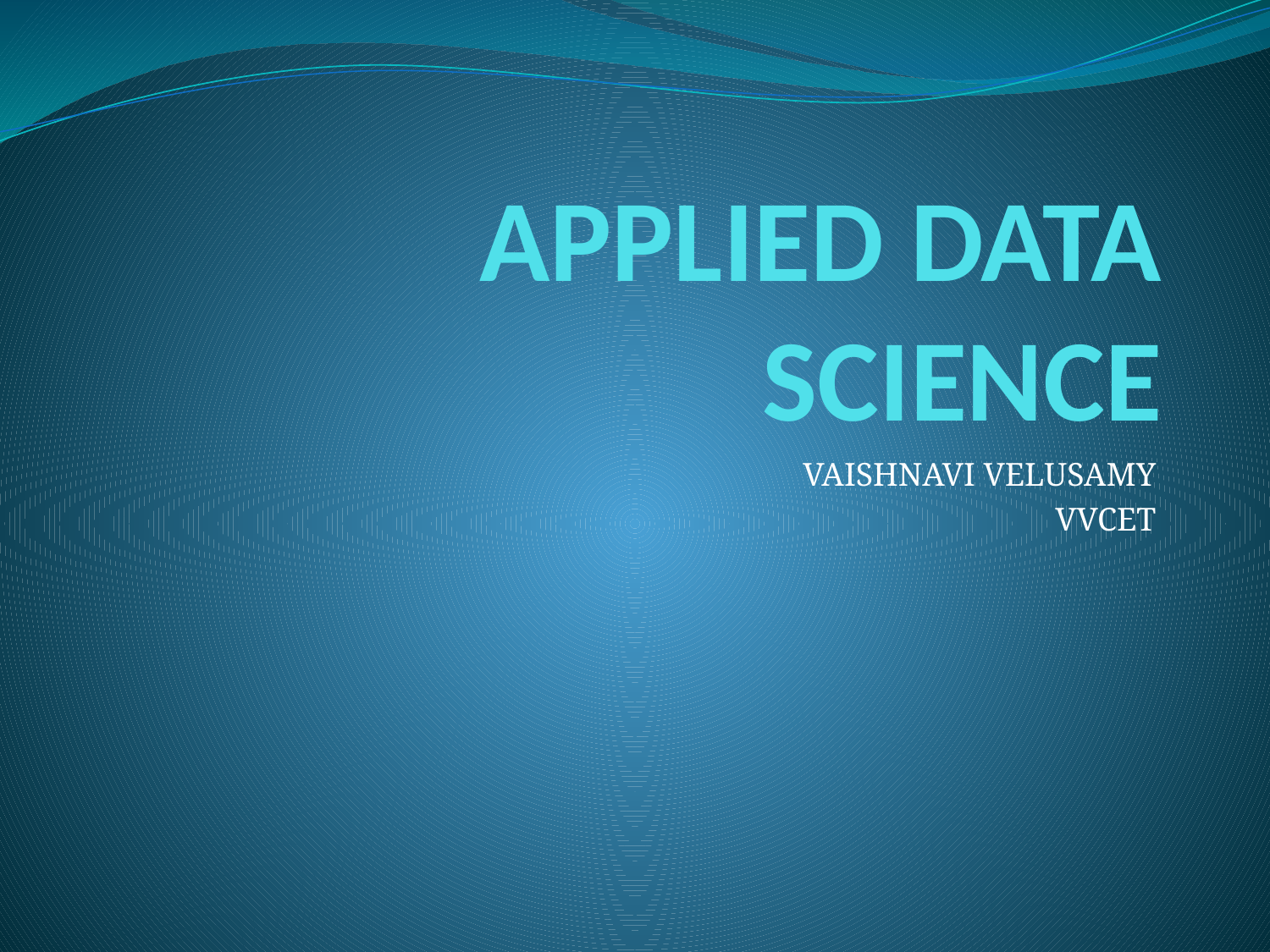

# APPLIED DATA SCIENCE
VAISHNAVI VELUSAMY
VVCET